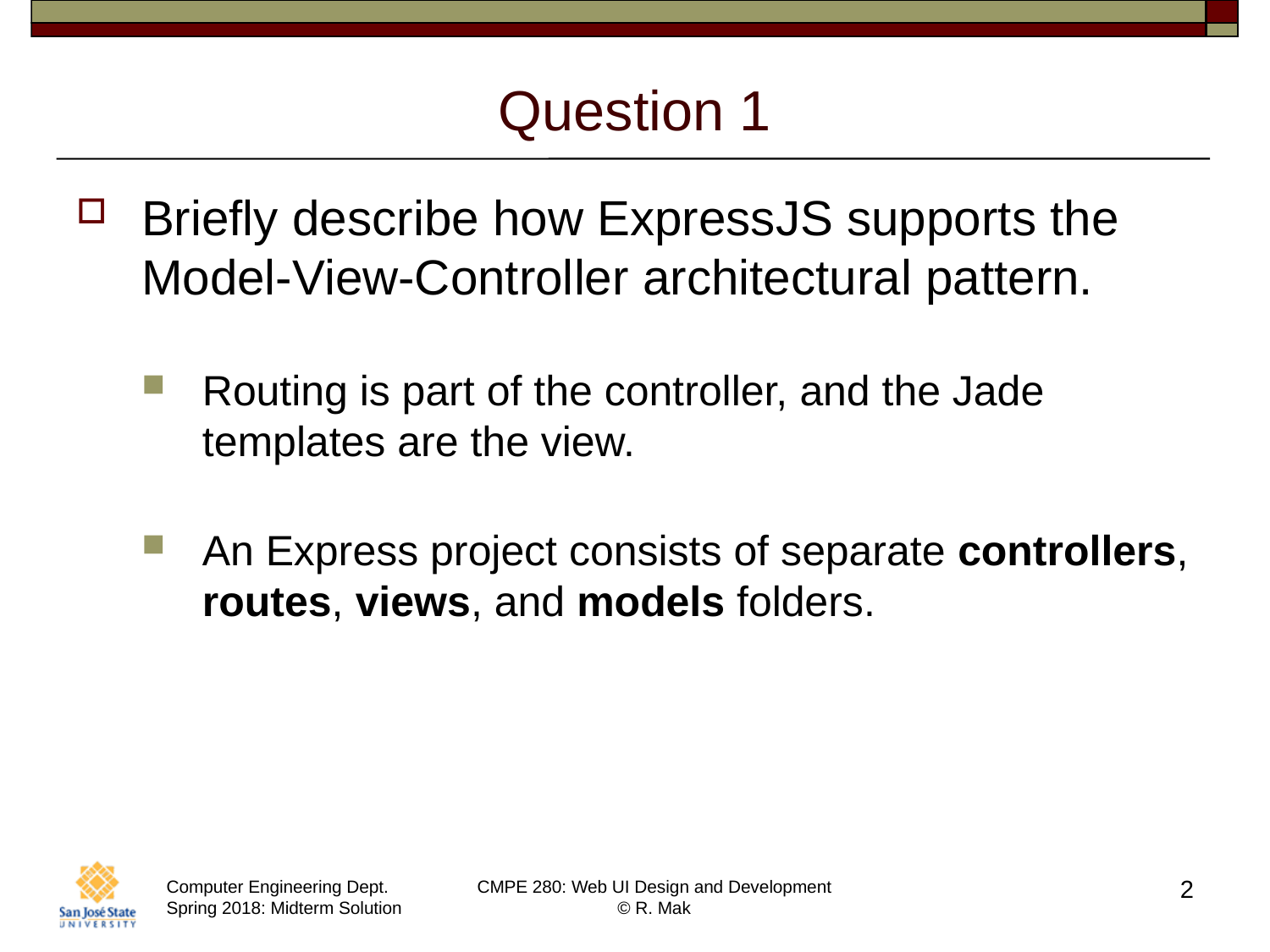

# Question 1
Briefly describe how ExpressJS supports the Model-View-Controller architectural pattern.

Routing is part of the controller, and the Jade templates are the view.

An Express project consists of separate controllers, routes, views, and models folders.
2